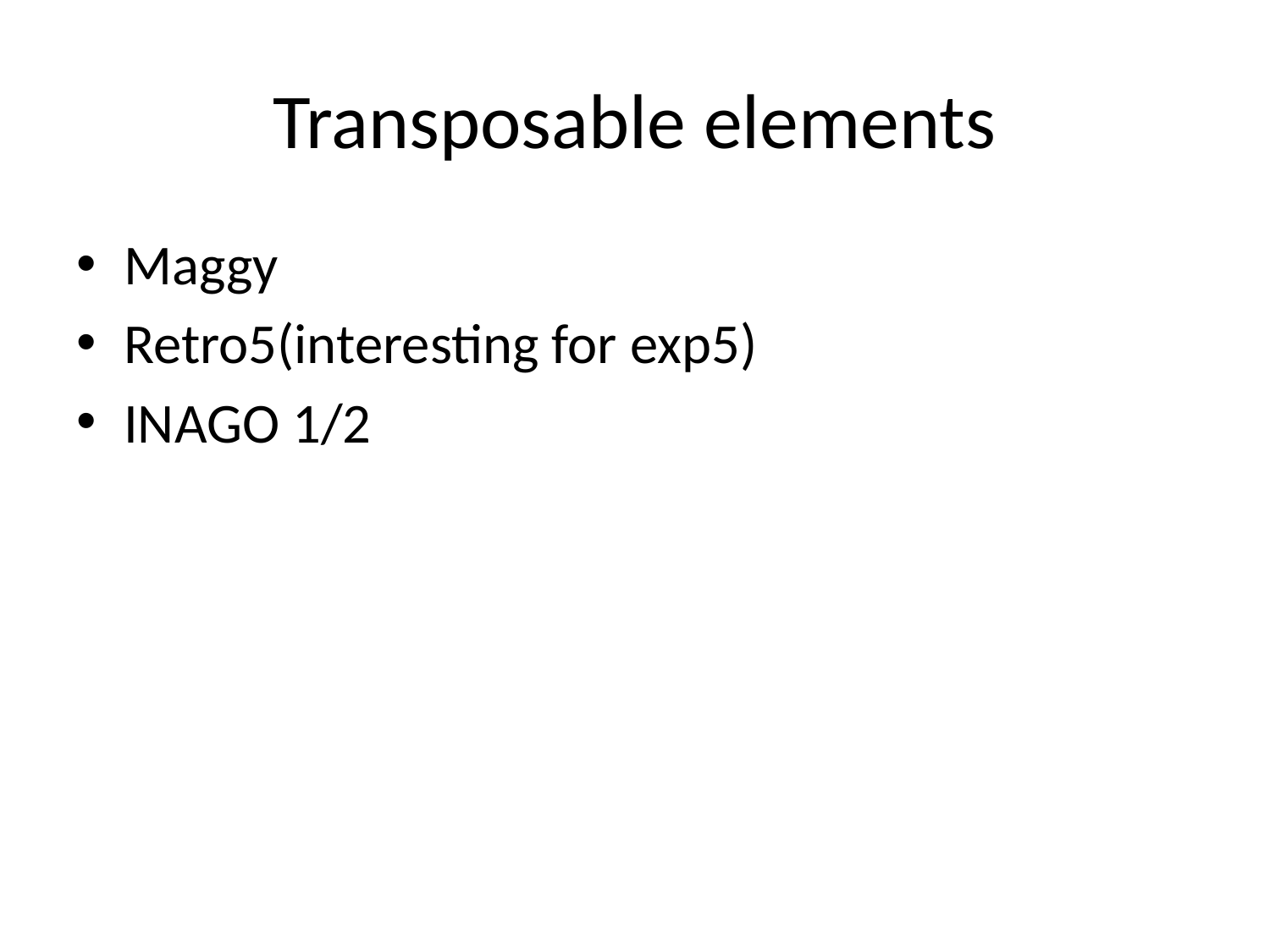

# Transposable elements
Maggy
Retro5(interesting for exp5)
INAGO 1/2